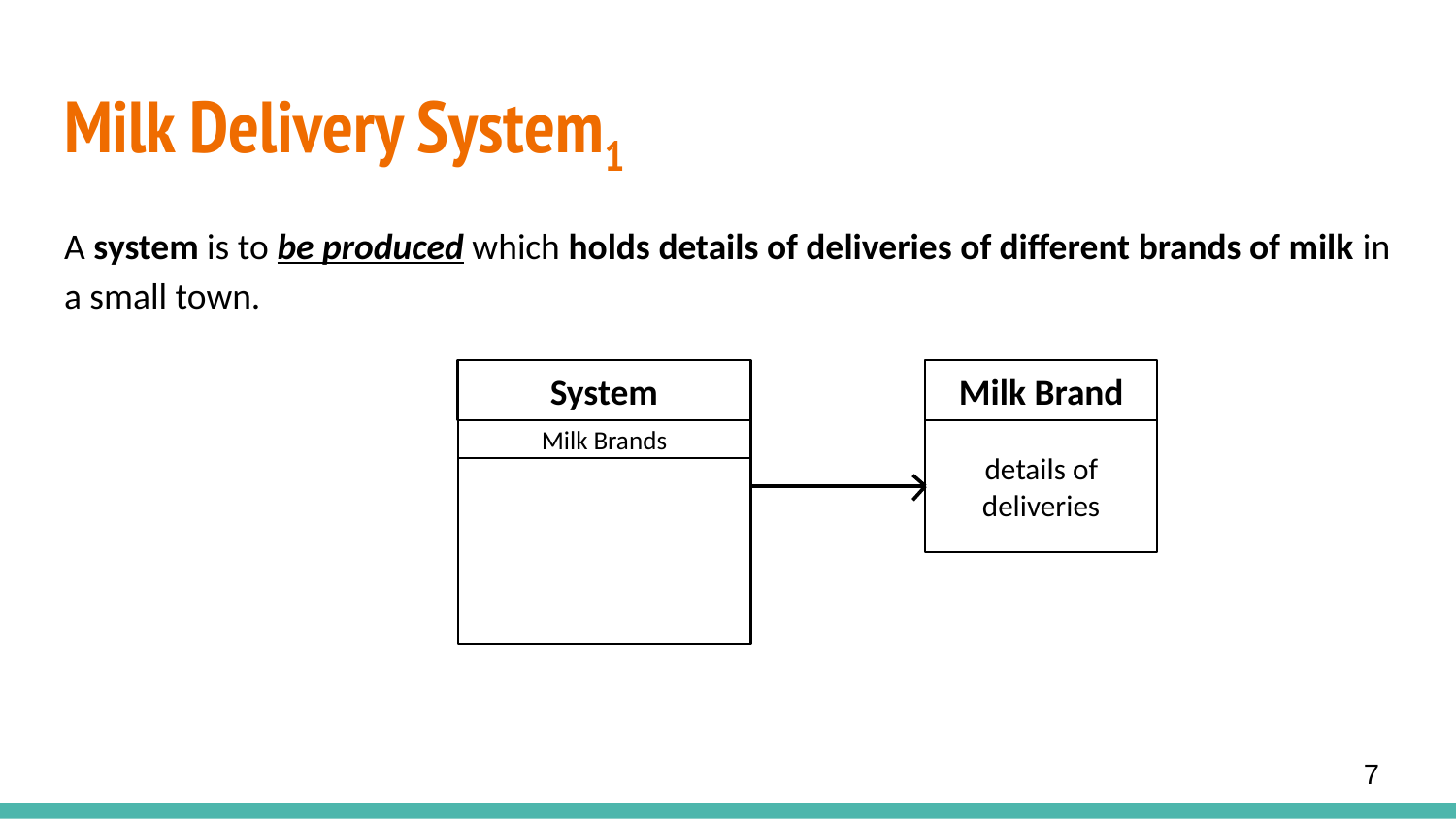

# Milk Delivery System1
A system is to be produced which holds details of deliveries of different brands of milk in a small town.
System
Milk Brand
Milk Brands

details of deliveries
7